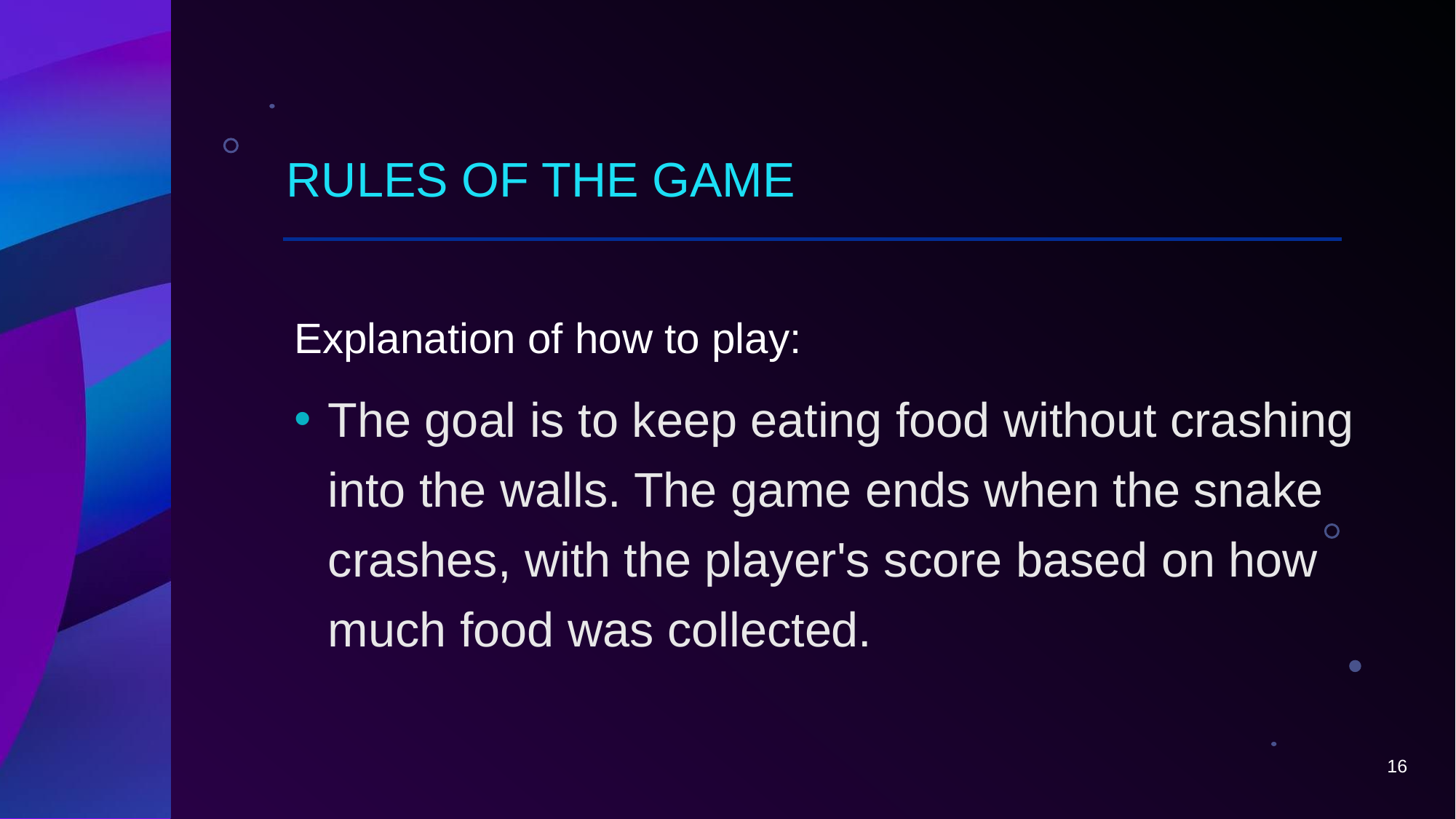

# RULES OF THE GAME
Explanation of how to play:
The goal is to keep eating food without crashing into the walls. The game ends when the snake crashes, with the player's score based on how much food was collected.
16